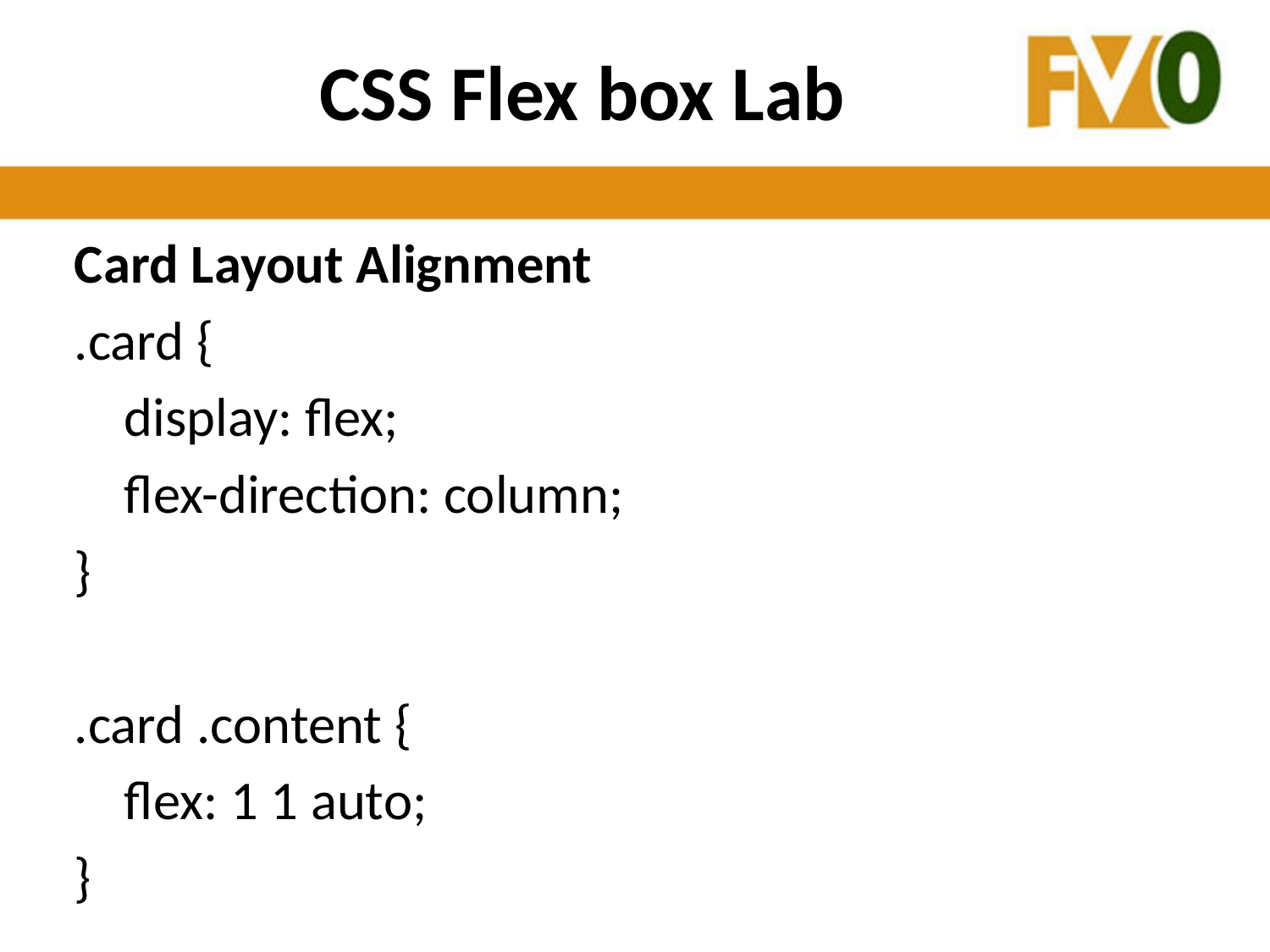

# CSS Flex box Lab
Card Layout Alignment
.card {
    display: flex;
    flex-direction: column;
}

.card .content {
    flex: 1 1 auto;
}